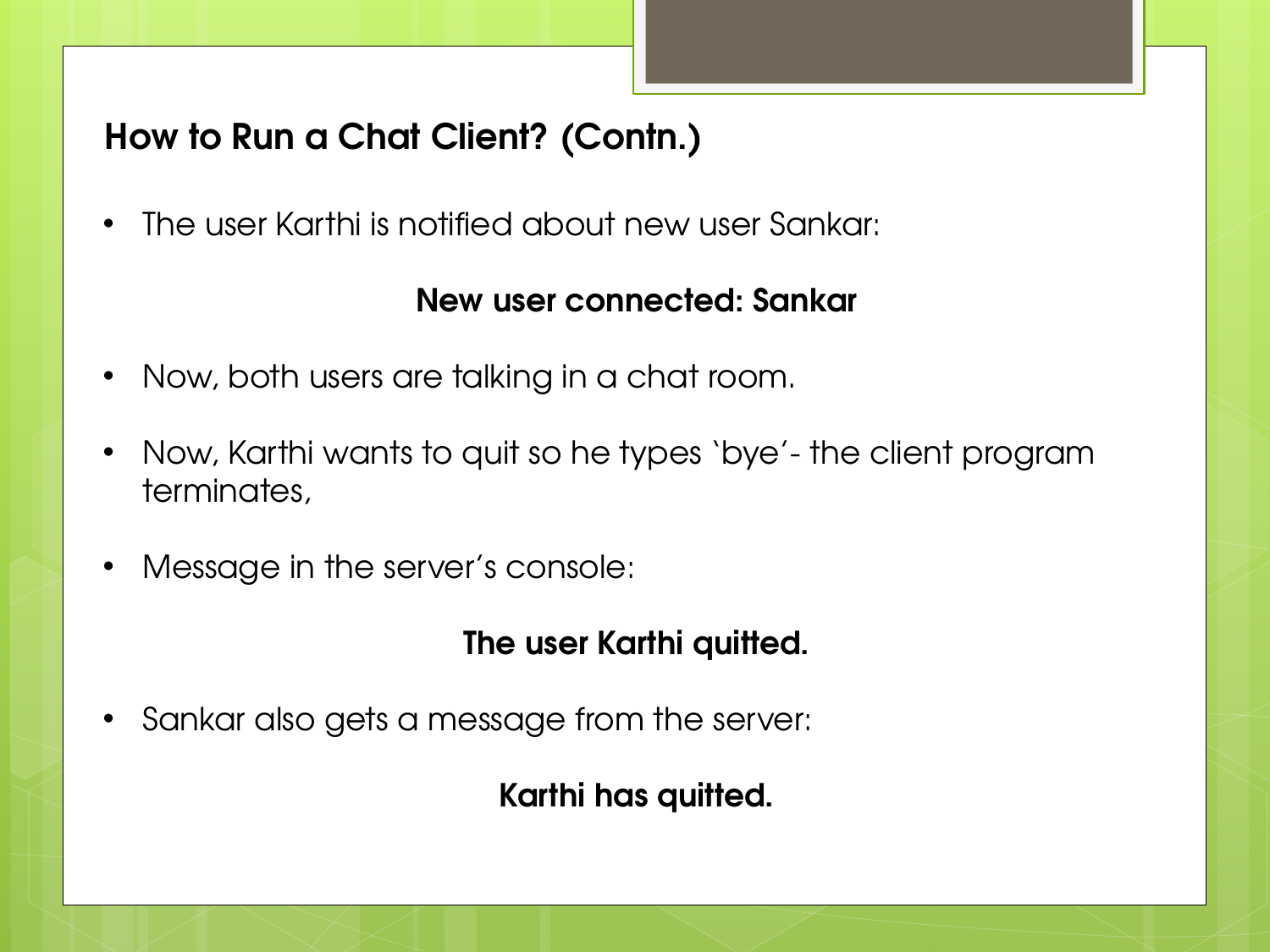

How to Run a Chat Client? (Contn.)

The user Karthi is notified about new user Sankar:

New user connected: Sankar

Now, both users are talking in a chat room.

Now, Karthi wants to quit so he types ‘bye’- the client program terminates,

Message in the server’s console:

The user Karthi quitted.

Sankar also gets a message from the server:
Karthi has quitted.